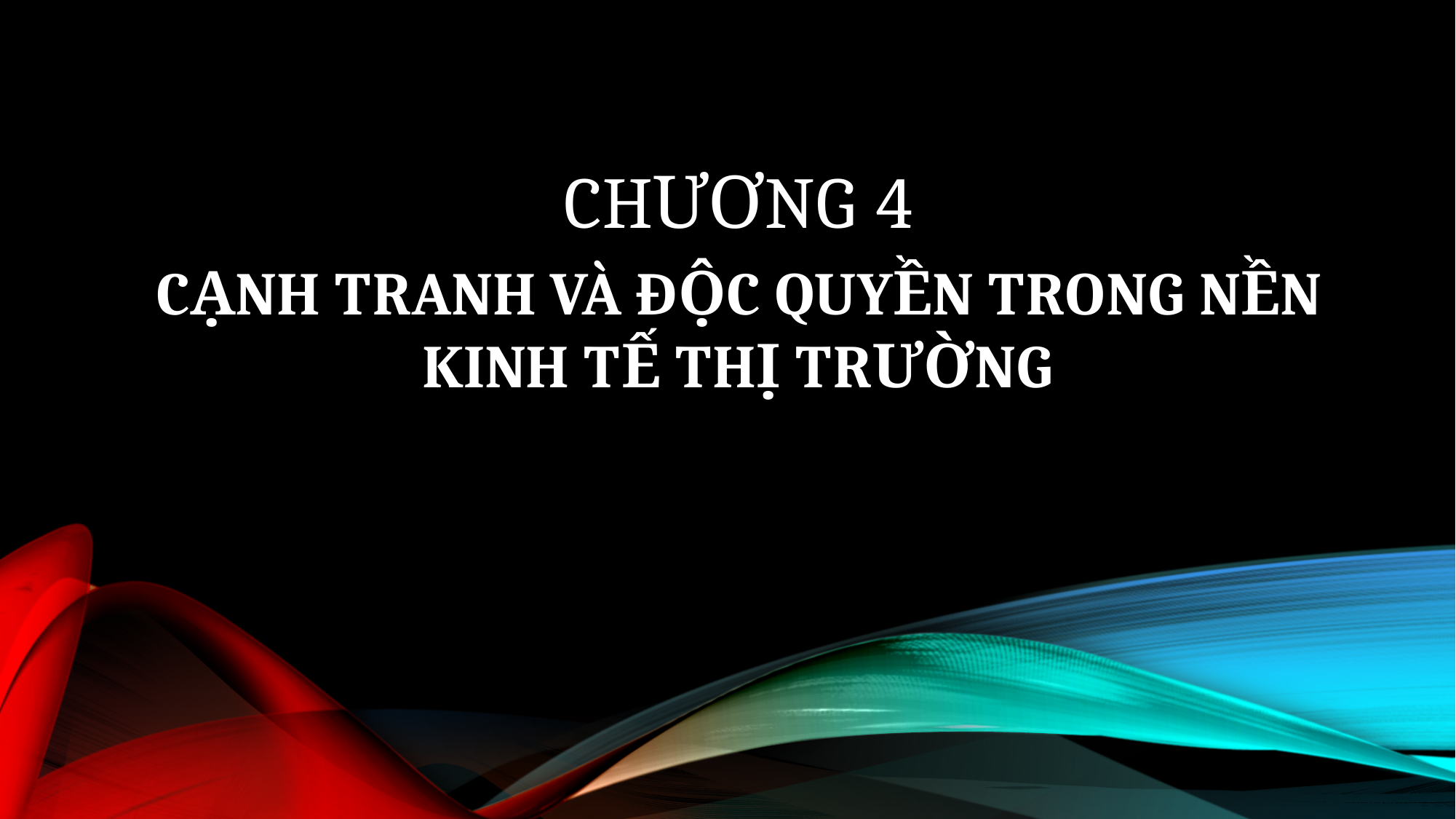

CHƯƠNG 4
CẠNH TRANH VÀ ĐỘC QUYỀN TRONG NỀN KINH TẾ THỊ TRƯỜNG